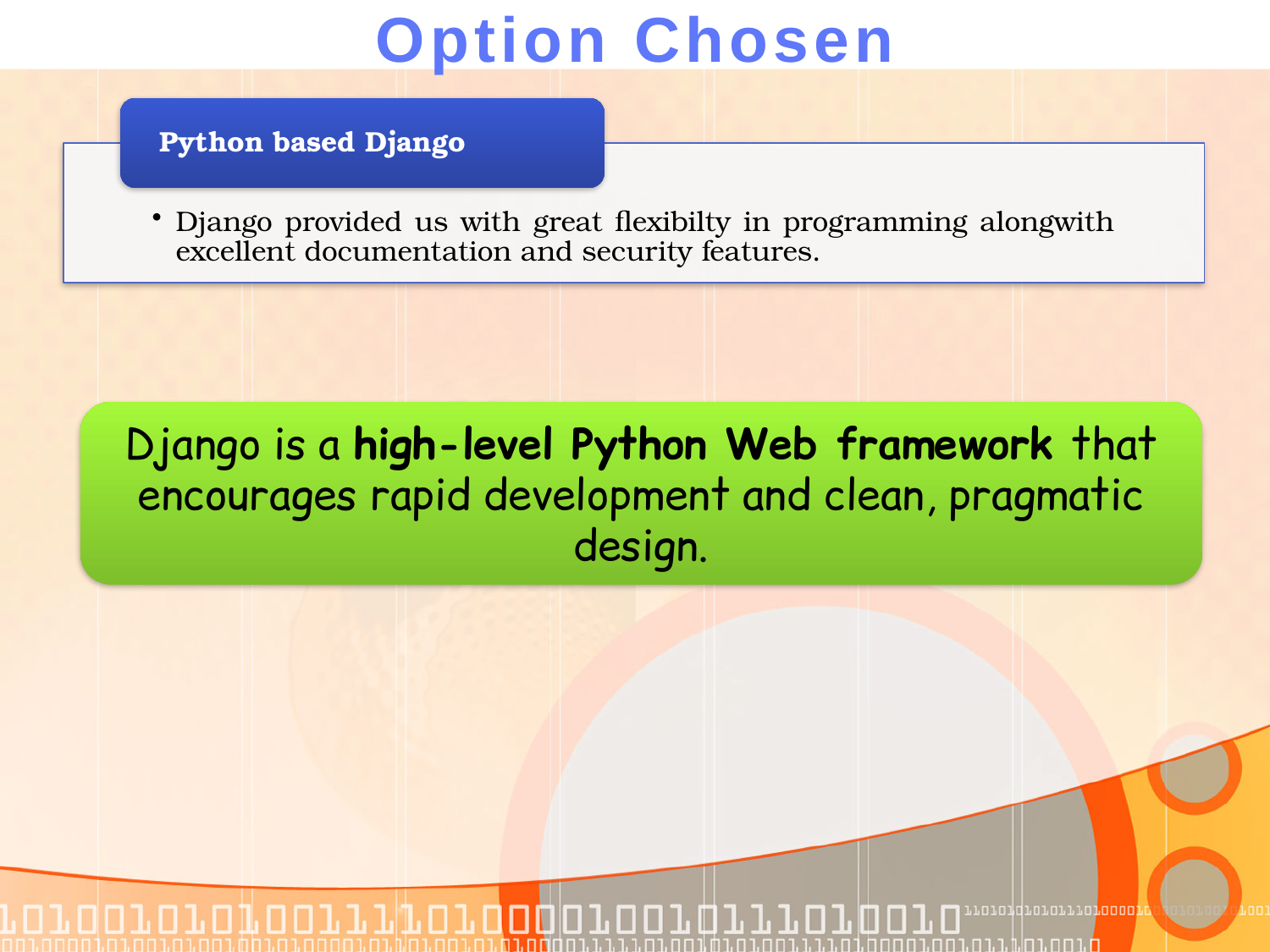

# Option Chosen
Django provided us with great flexibilty in programming alongwith excellent documentation and security features.
Python based Django
Django is a high-level Python Web framework that encourages rapid development and clean, pragmatic design.